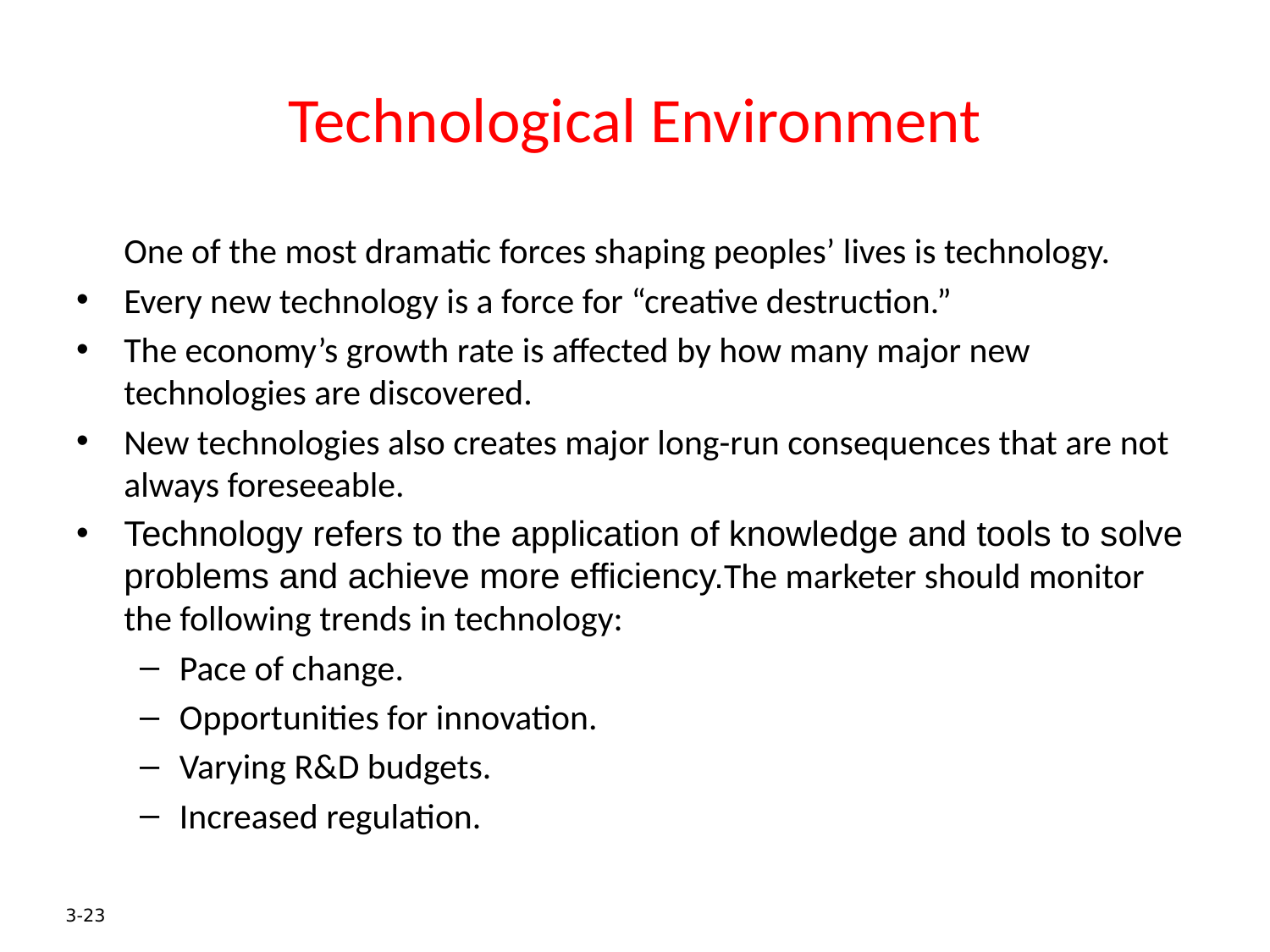

# Technological Environment
	One of the most dramatic forces shaping peoples’ lives is technology.
Every new technology is a force for “creative destruction.”
The economy’s growth rate is affected by how many major new technologies are discovered.
New technologies also creates major long-run consequences that are not always foreseeable.
Technology refers to the application of knowledge and tools to solve problems and achieve more efficiency.The marketer should monitor the following trends in technology:
Pace of change.
Opportunities for innovation.
Varying R&D budgets.
Increased regulation.

3-23